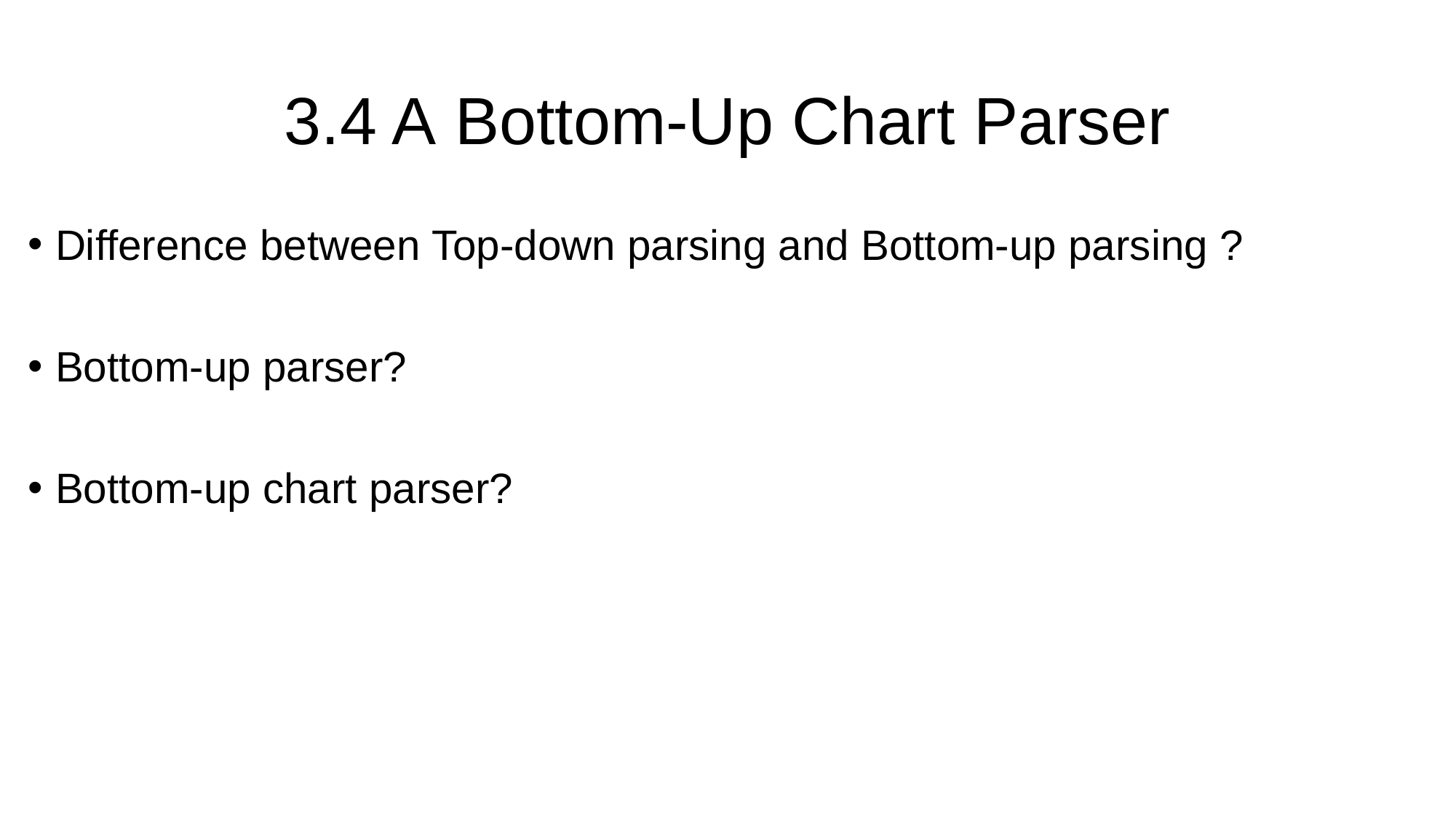

# 3.4 A Bottom-Up Chart Parser
Difference between Top-down parsing and Bottom-up parsing ?

Bottom-up parser?

Bottom-up chart parser?